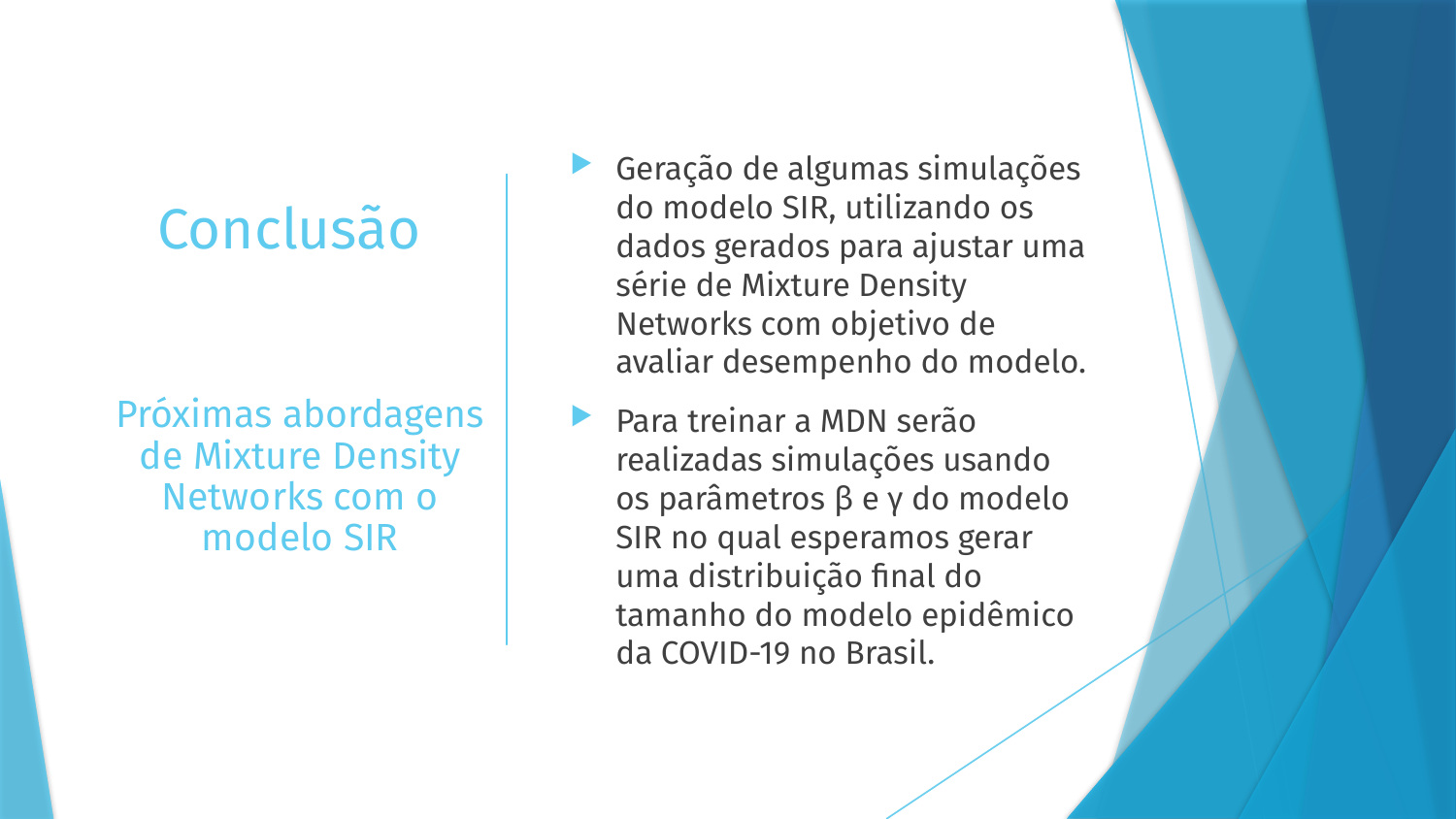

Geração de algumas simulações do modelo SIR, utilizando os dados gerados para ajustar uma série de Mixture Density Networks com objetivo de avaliar desempenho do modelo.
Para treinar a MDN serão realizadas simulações usando os parâmetros β e γ do modelo SIR no qual esperamos gerar uma distribuição final do tamanho do modelo epidêmico da COVID-19 no Brasil.
Conclusão

Próximas abordagens de Mixture Density Networks com o modelo SIR